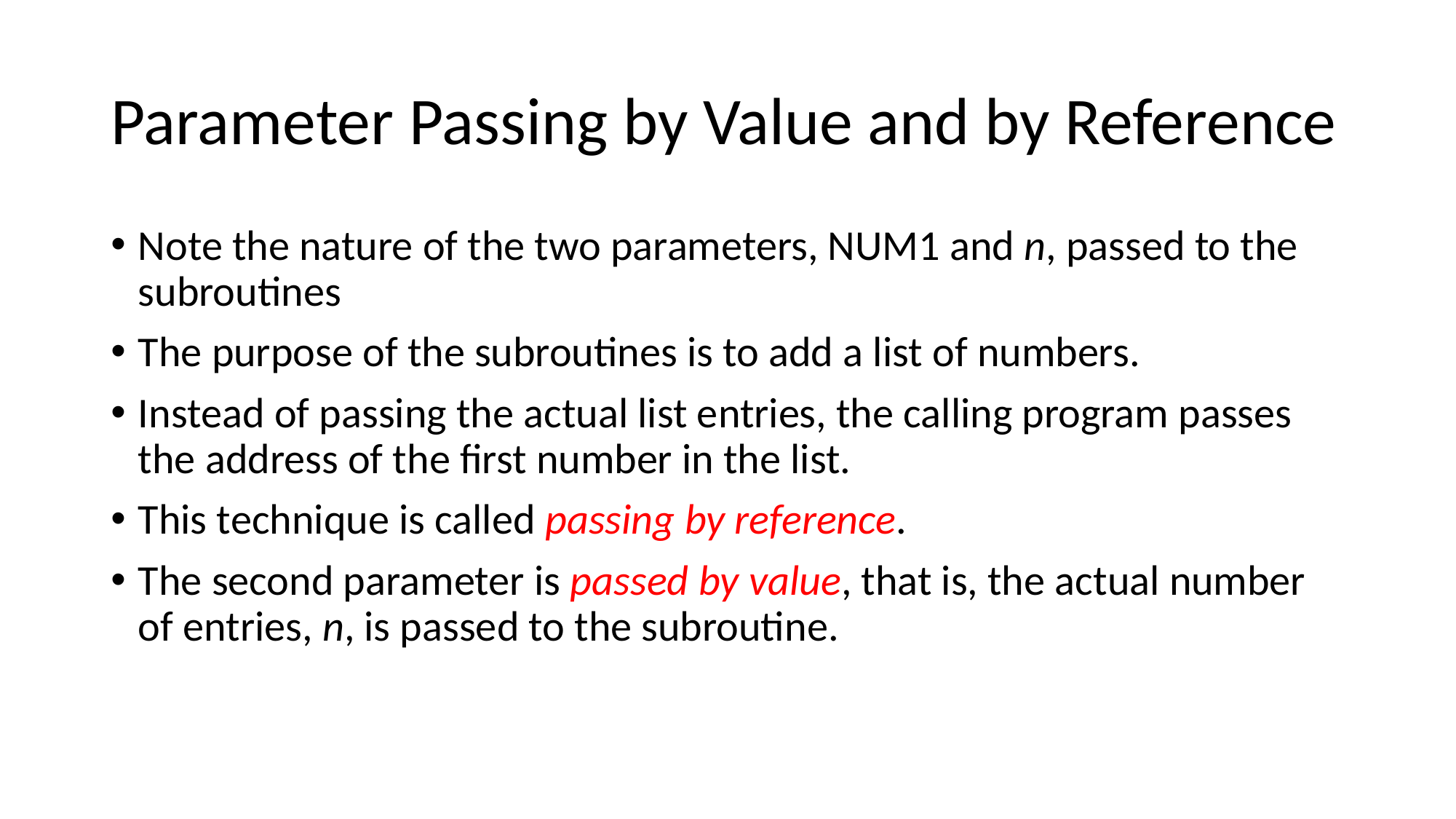

# Parameter Passing by Value and by Reference
Note the nature of the two parameters, NUM1 and n, passed to the subroutines
The purpose of the subroutines is to add a list of numbers.
Instead of passing the actual list entries, the calling program passes the address of the first number in the list.
This technique is called passing by reference.
The second parameter is passed by value, that is, the actual number of entries, n, is passed to the subroutine.